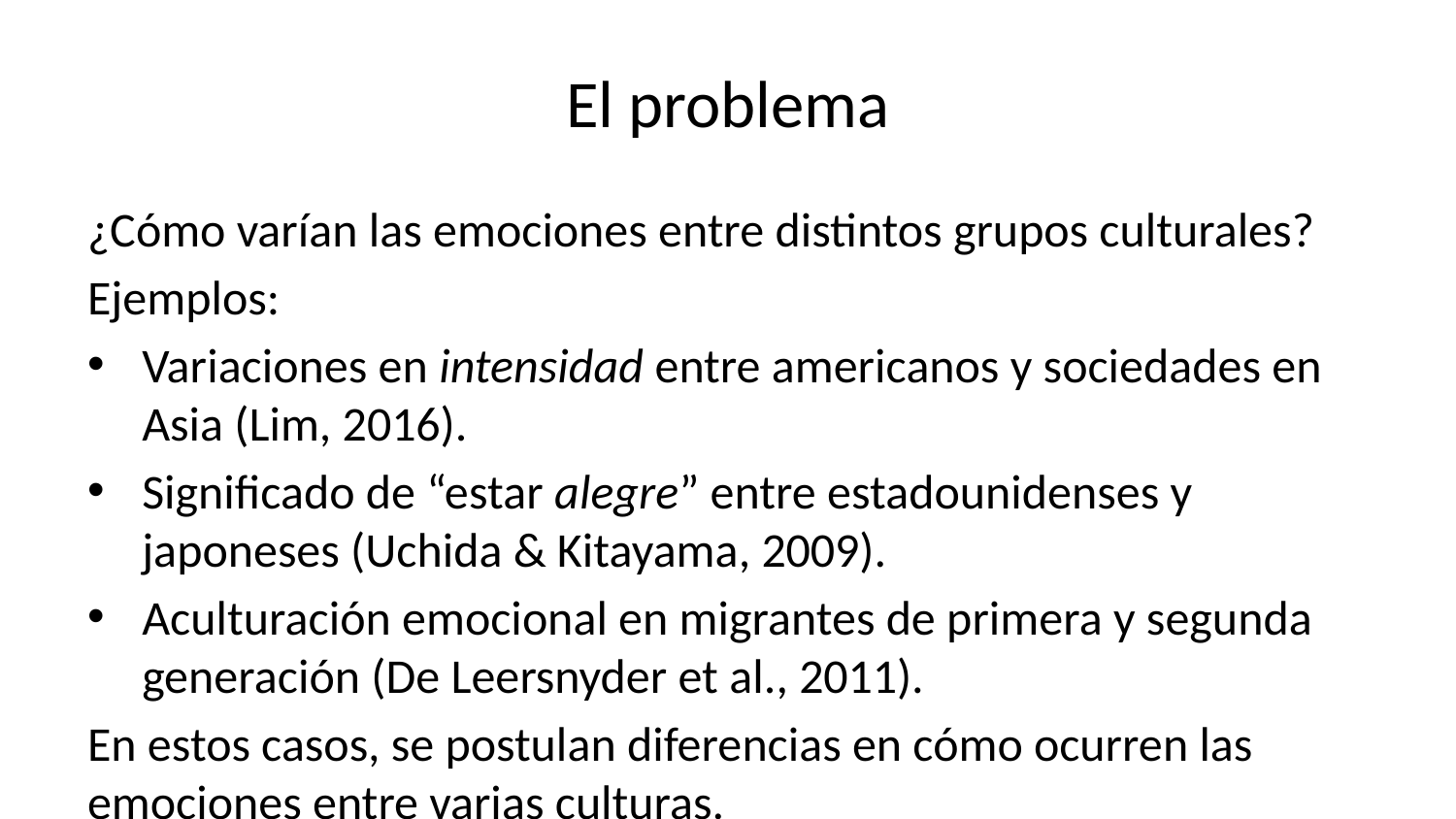

# El problema
¿Cómo varían las emociones entre distintos grupos culturales?
Ejemplos:
Variaciones en intensidad entre americanos y sociedades en Asia (Lim, 2016).
Significado de “estar alegre” entre estadounidenses y japoneses (Uchida & Kitayama, 2009).
Aculturación emocional en migrantes de primera y segunda generación (De Leersnyder et al., 2011).
En estos casos, se postulan diferencias en cómo ocurren las emociones entre varias culturas.